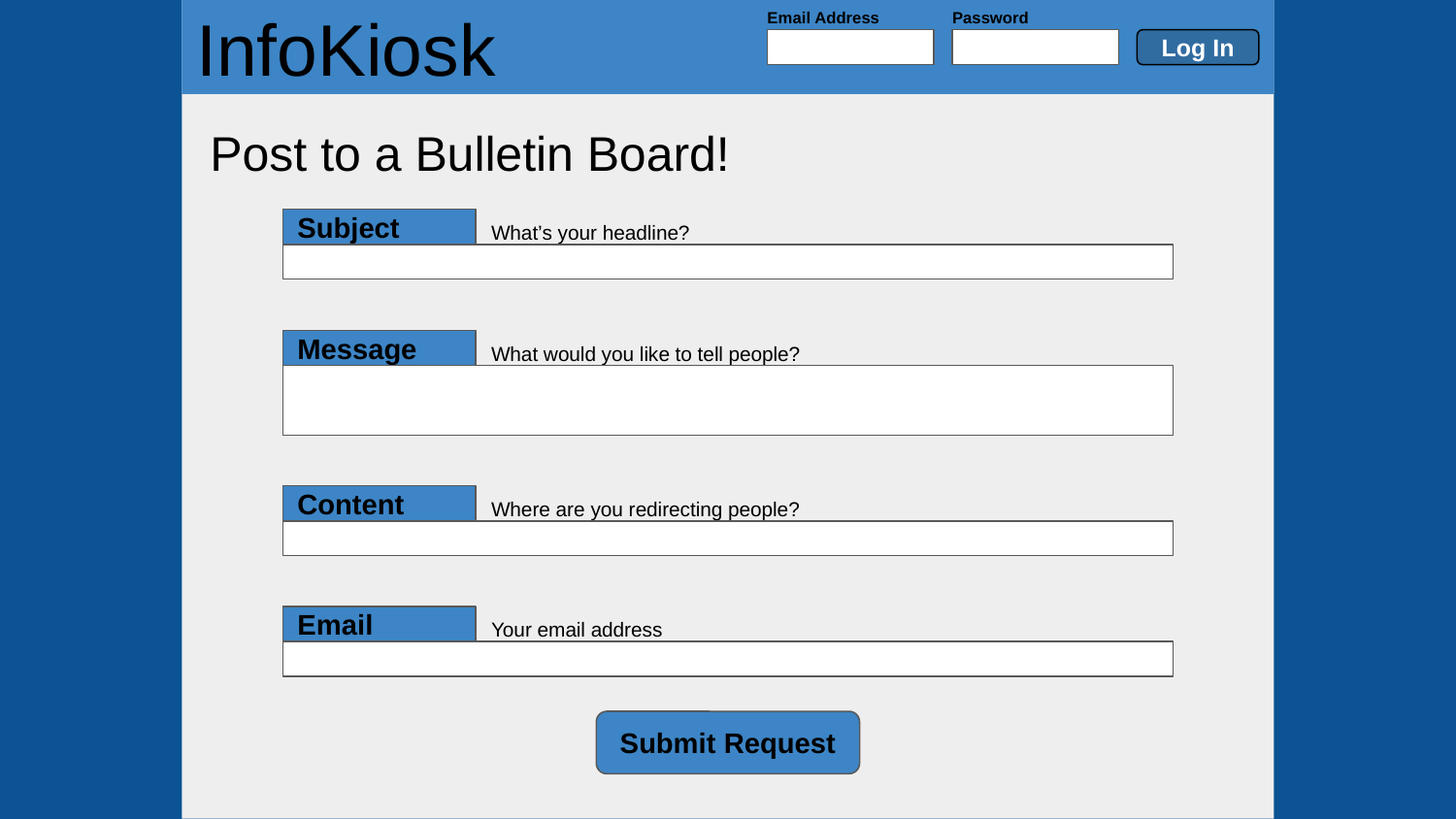

InfoKiosk

Email Address
Password

Log In
 Post to a Bulletin Board!
What’s your headline?
Subject

Message
What would you like to tell people?

Content
Where are you redirecting people?

Your email address
Email

Submit Request